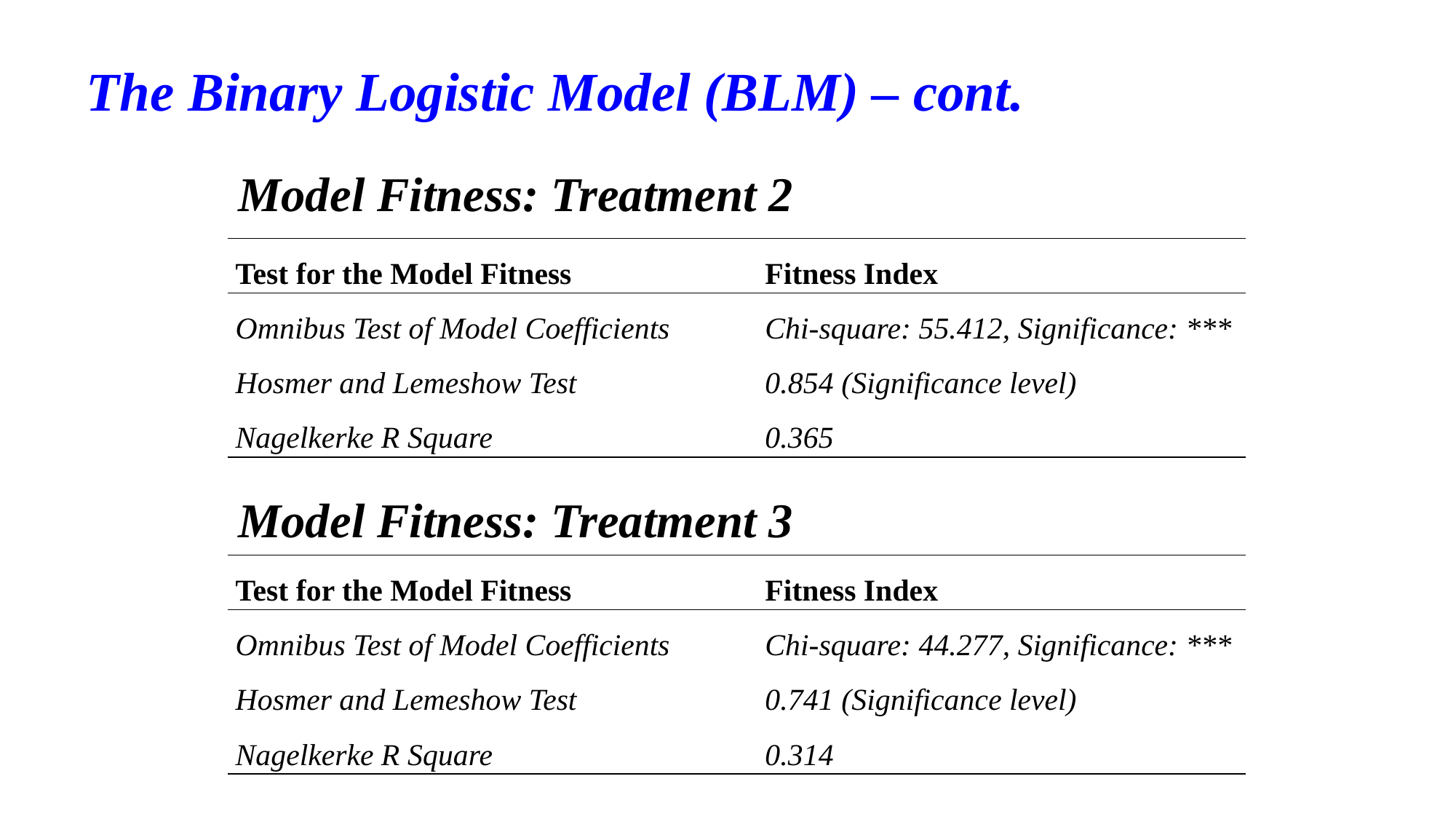

The Binary Logistic Model (BLM) – cont.
Model Fitness: Treatment 2
| Test for the Model Fitness | Fitness Index |
| --- | --- |
| Omnibus Test of Model Coefficients | Chi-square: 55.412, Significance: \*\*\* |
| Hosmer and Lemeshow Test | 0.854 (Significance level) |
| Nagelkerke R Square | 0.365 |
Model Fitness: Treatment 3
| Test for the Model Fitness | Fitness Index |
| --- | --- |
| Omnibus Test of Model Coefficients | Chi-square: 44.277, Significance: \*\*\* |
| Hosmer and Lemeshow Test | 0.741 (Significance level) |
| Nagelkerke R Square | 0.314 |